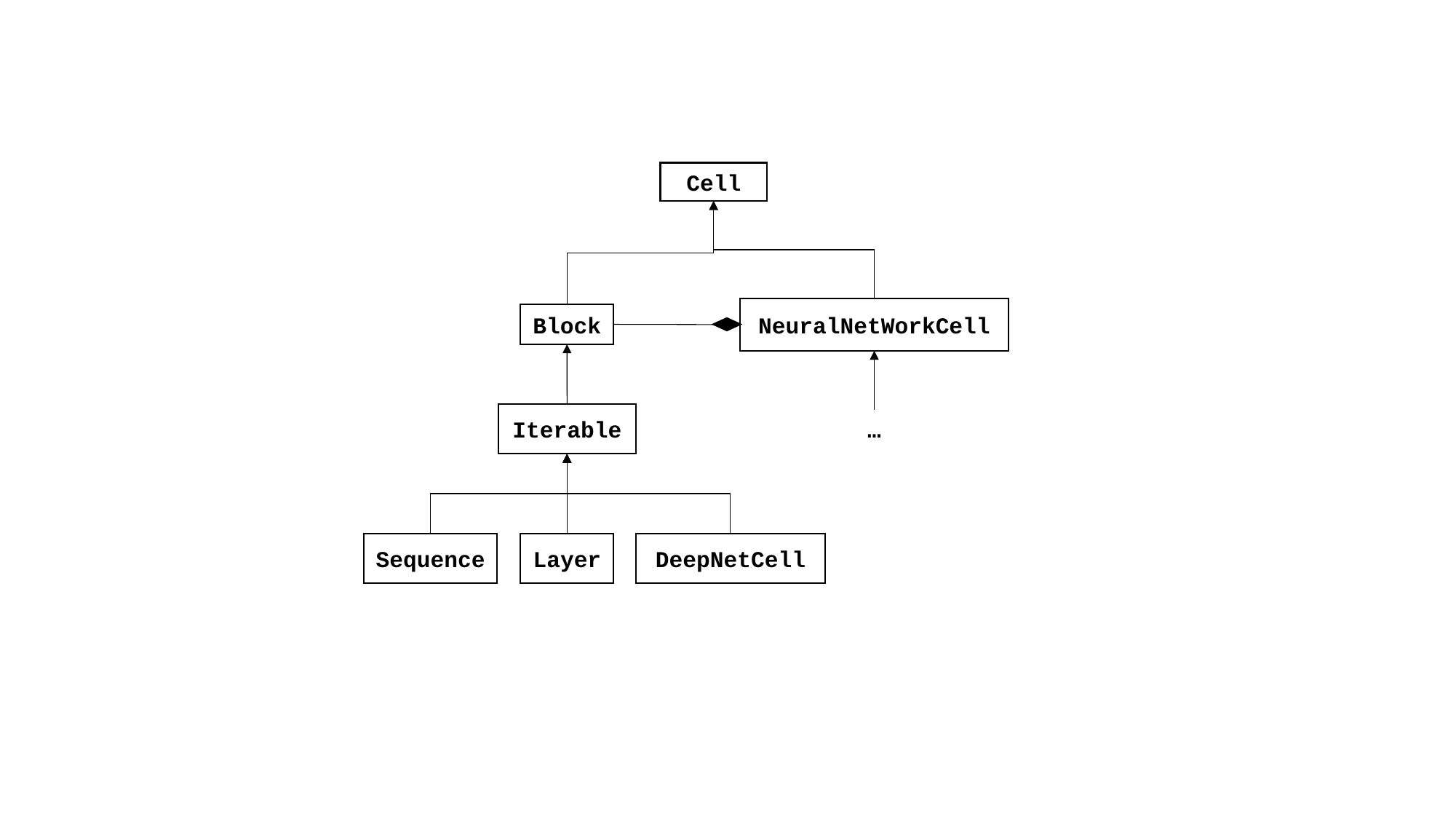

Cell
NeuralNetWorkCell
Block

Iterable
…
DeepNetCell
Sequence
Layer